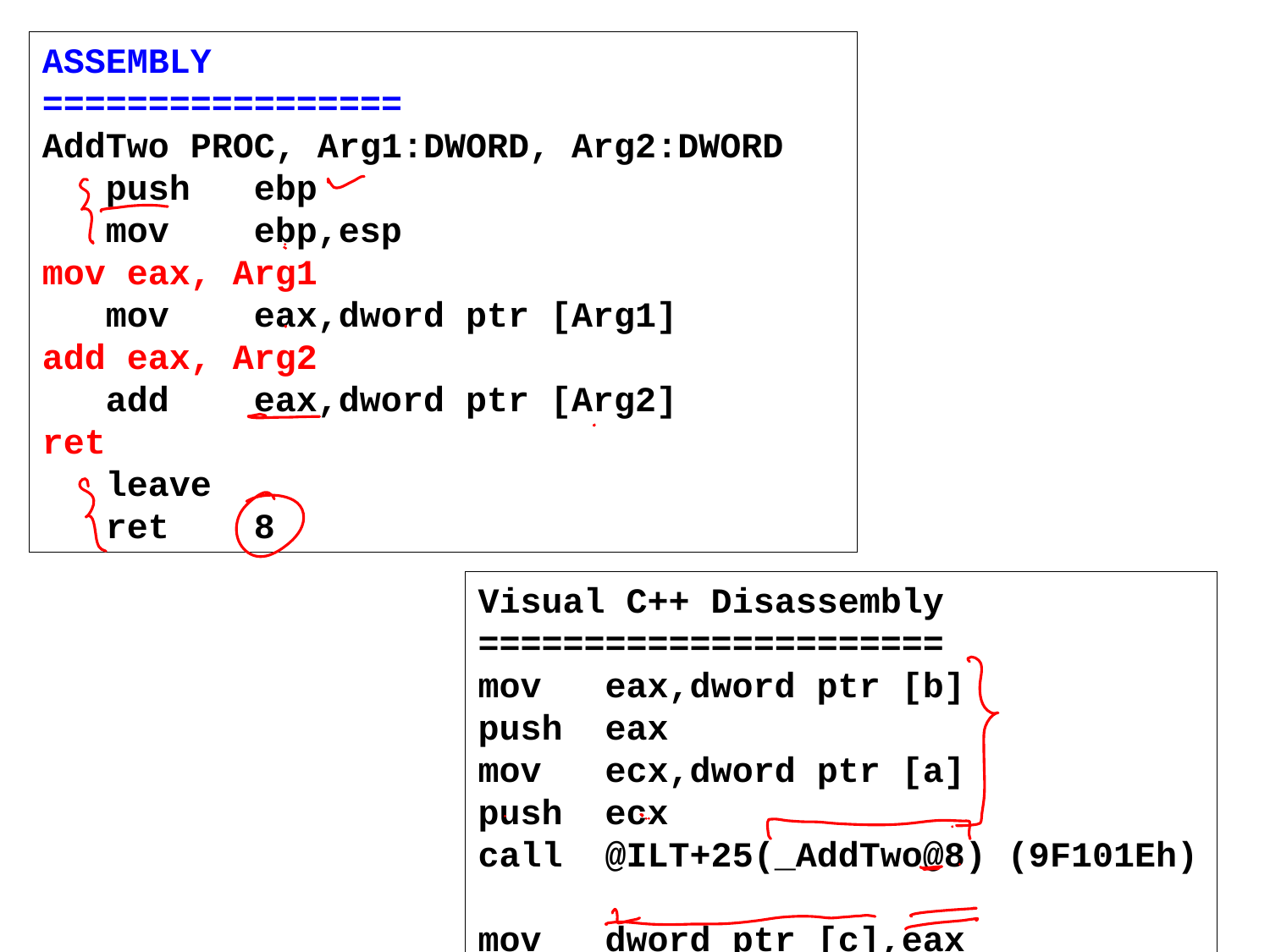

ASSEMBLY
=================
AddTwo PROC, Arg1:DWORD, Arg2:DWORD
push   ebp
mov    ebp,esp
mov eax, Arg1
   mov    eax,dword ptr [Arg1]
add eax, Arg2
   add    eax,dword ptr [Arg2]
ret
   leave
   ret    8
Visual C++ Disassembly
======================
mov	eax,dword ptr [b]
push  eax
mov   ecx,dword ptr [a]
push  ecx
call  @ILT+25(_AddTwo@8) (9F101Eh)
mov   dword ptr [c],eax